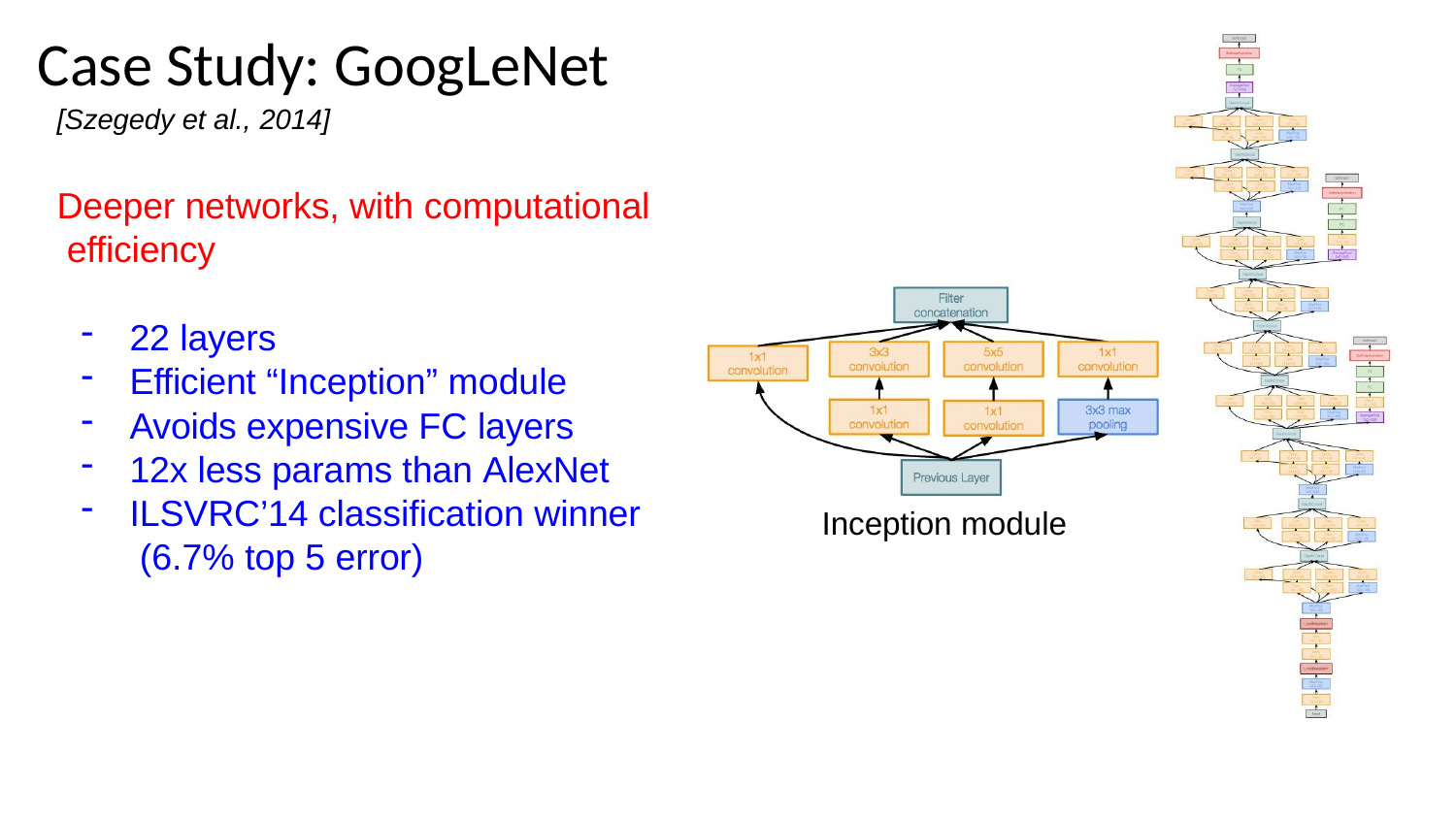

Case Study: GoogLeNet

#
[Szegedy et al., 2014]
Deeper networks, with computational  efficiency

22 layers
Efficient “Inception” module
Avoids expensive FC layers
12x less params than AlexNet
ILSVRC’14 classification winner  (6.7% top 5 error)
Inception module
Lecture 9 -